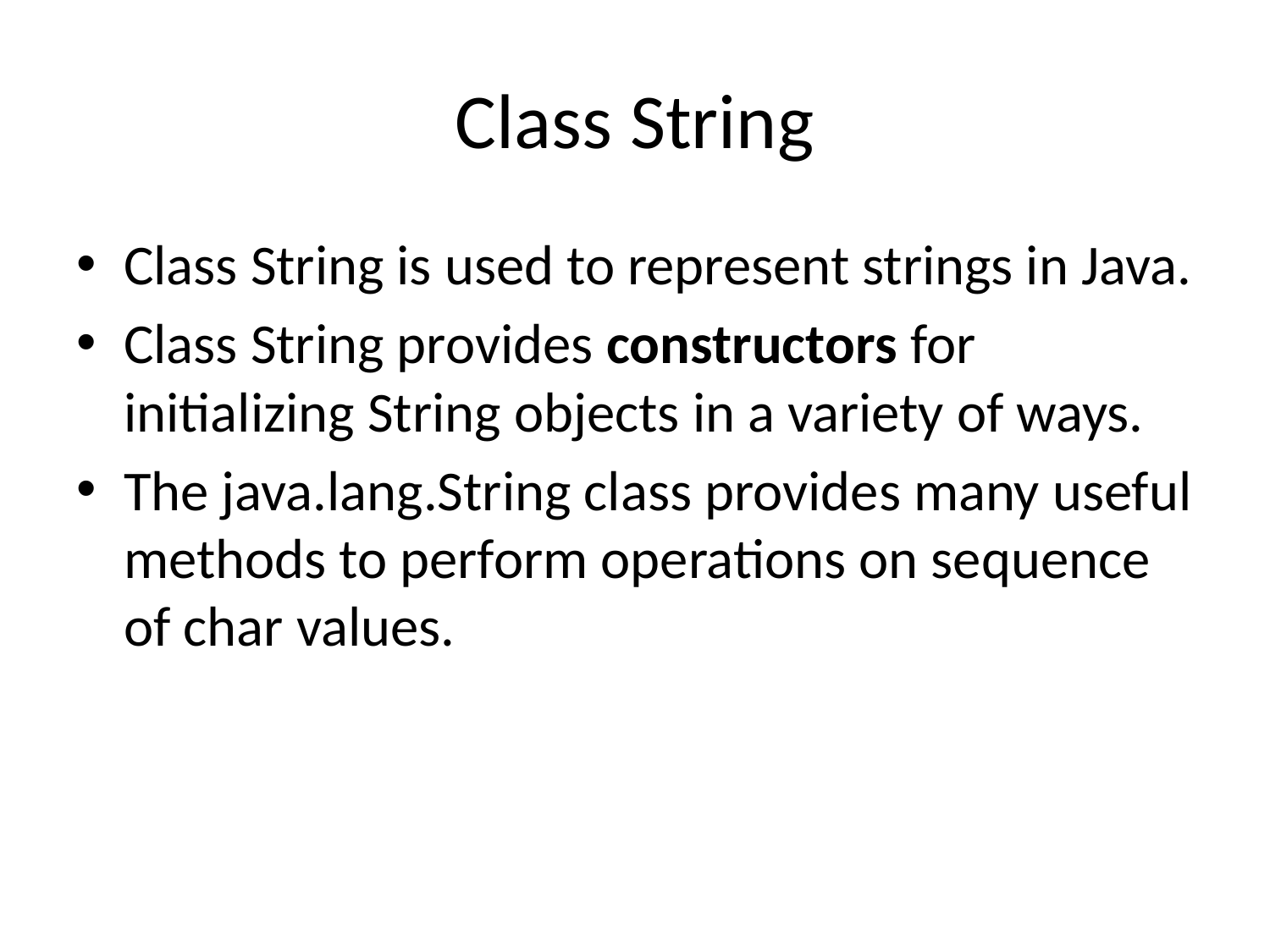

# Class String
Class String is used to represent strings in Java.
Class String provides constructors for initializing String objects in a variety of ways.
The java.lang.String class provides many useful methods to perform operations on sequence of char values.